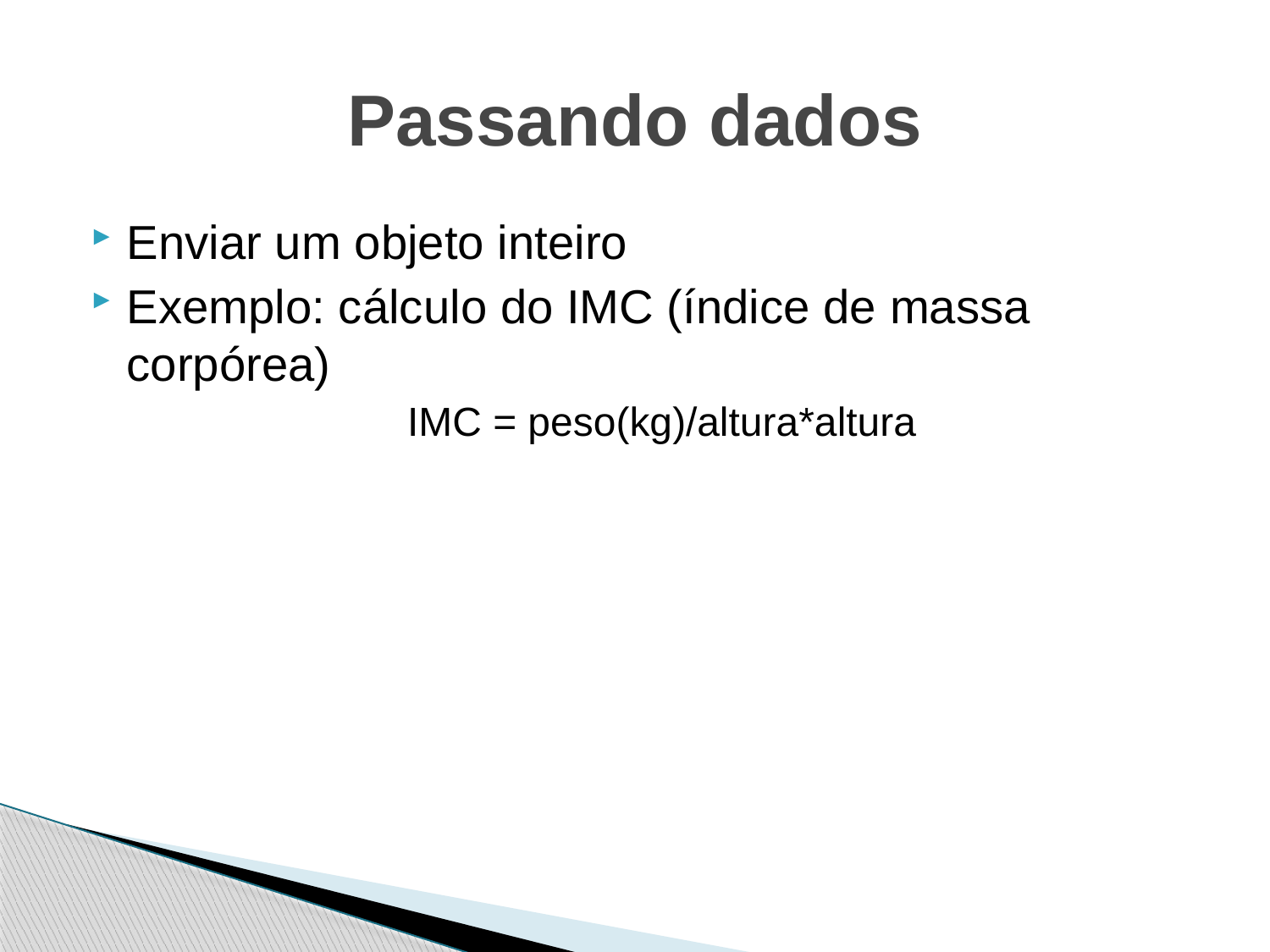

# Passando dados
Enviar um objeto inteiro
Exemplo: cálculo do IMC (índice de massa corpórea)
IMC = peso(kg)/altura*altura